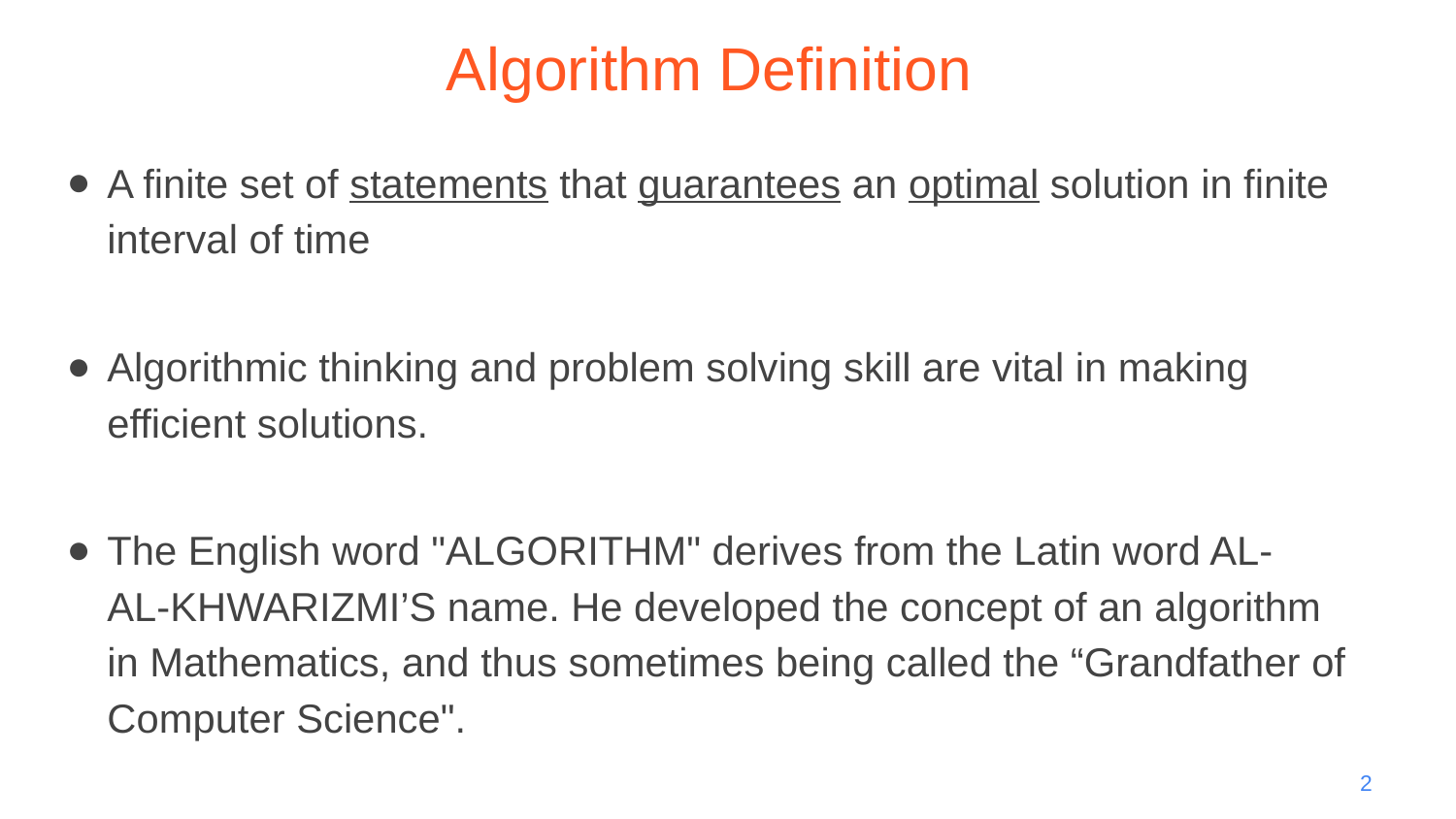

# Algorithm Definition
A finite set of statements that guarantees an optimal solution in finite interval of time

Algorithmic thinking and problem solving skill are vital in making efficient solutions.

The English word "ALGORITHM" derives from the Latin word AL-  AL-KHWARIZMI’S name. He developed the concept of an algorithm in Mathematics, and thus sometimes being called the “Grandfather of Computer Science".
2